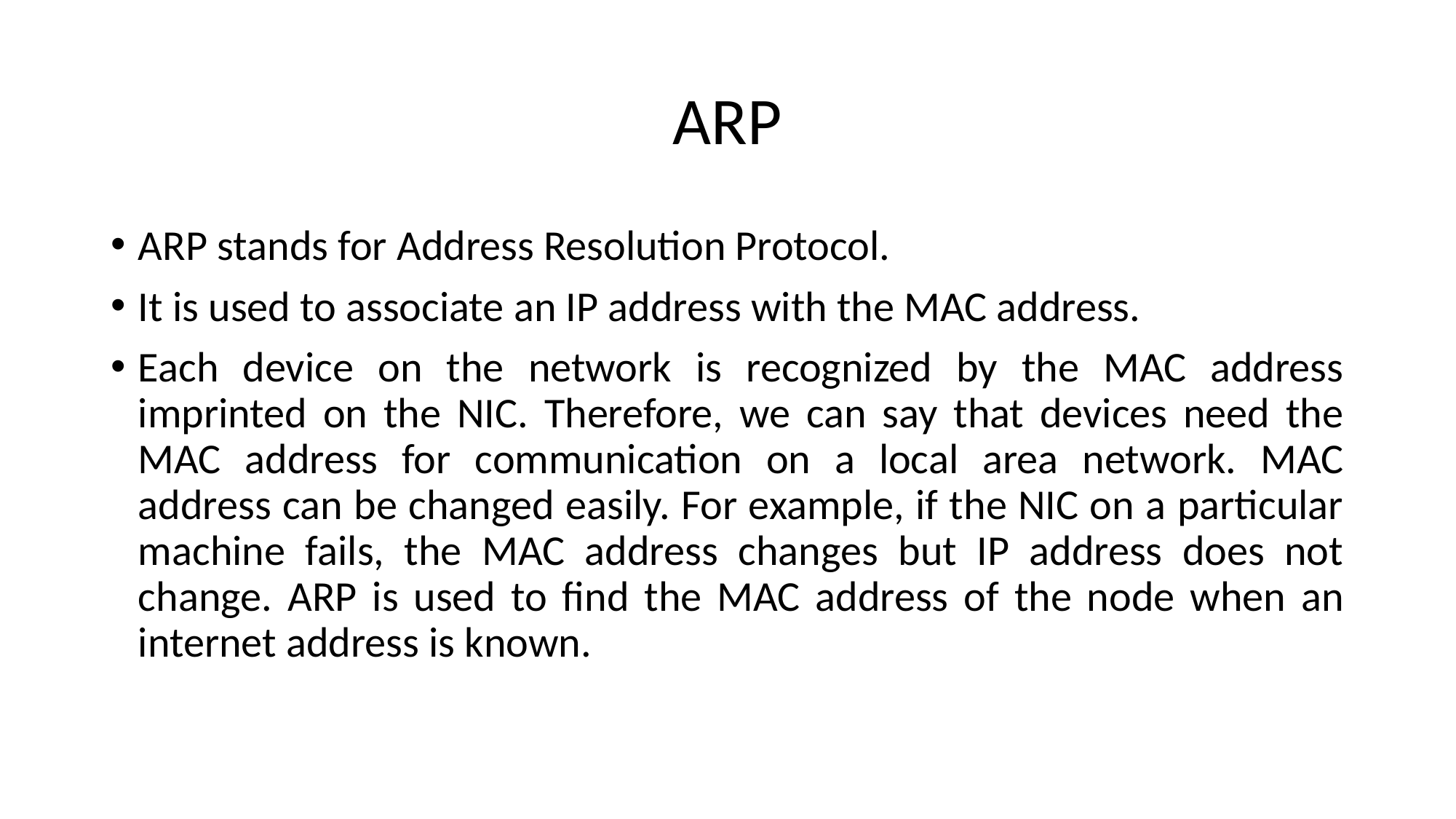

# ARP
ARP stands for Address Resolution Protocol.
It is used to associate an IP address with the MAC address.
Each device on the network is recognized by the MAC address imprinted on the NIC. Therefore, we can say that devices need the MAC address for communication on a local area network. MAC address can be changed easily. For example, if the NIC on a particular machine fails, the MAC address changes but IP address does not change. ARP is used to find the MAC address of the node when an internet address is known.